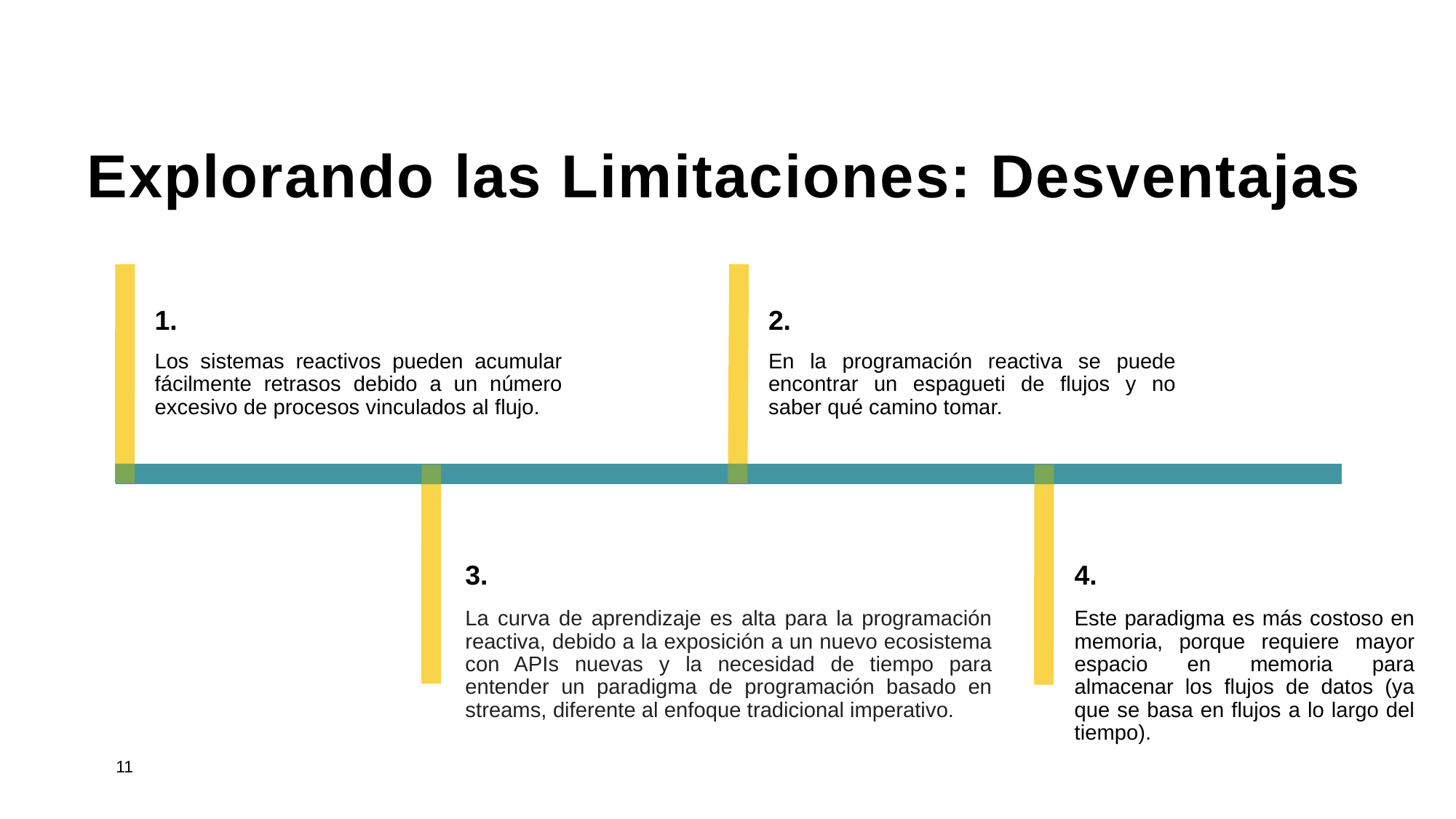

# Explorando las Limitaciones: Desventajas
1.
2.
Los sistemas reactivos pueden acumular fácilmente retrasos debido a un número excesivo de procesos vinculados al flujo.

En la programación reactiva se puede encontrar un espagueti de flujos y no saber qué camino tomar.

3.
4.
La curva de aprendizaje es alta para la programación reactiva, debido a la exposición a un nuevo ecosistema con APIs nuevas y la necesidad de tiempo para entender un paradigma de programación basado en streams, diferente al enfoque tradicional imperativo.

Este paradigma es más costoso en memoria, porque requiere mayor espacio en memoria para almacenar los flujos de datos (ya que se basa en flujos a lo largo del tiempo).

11